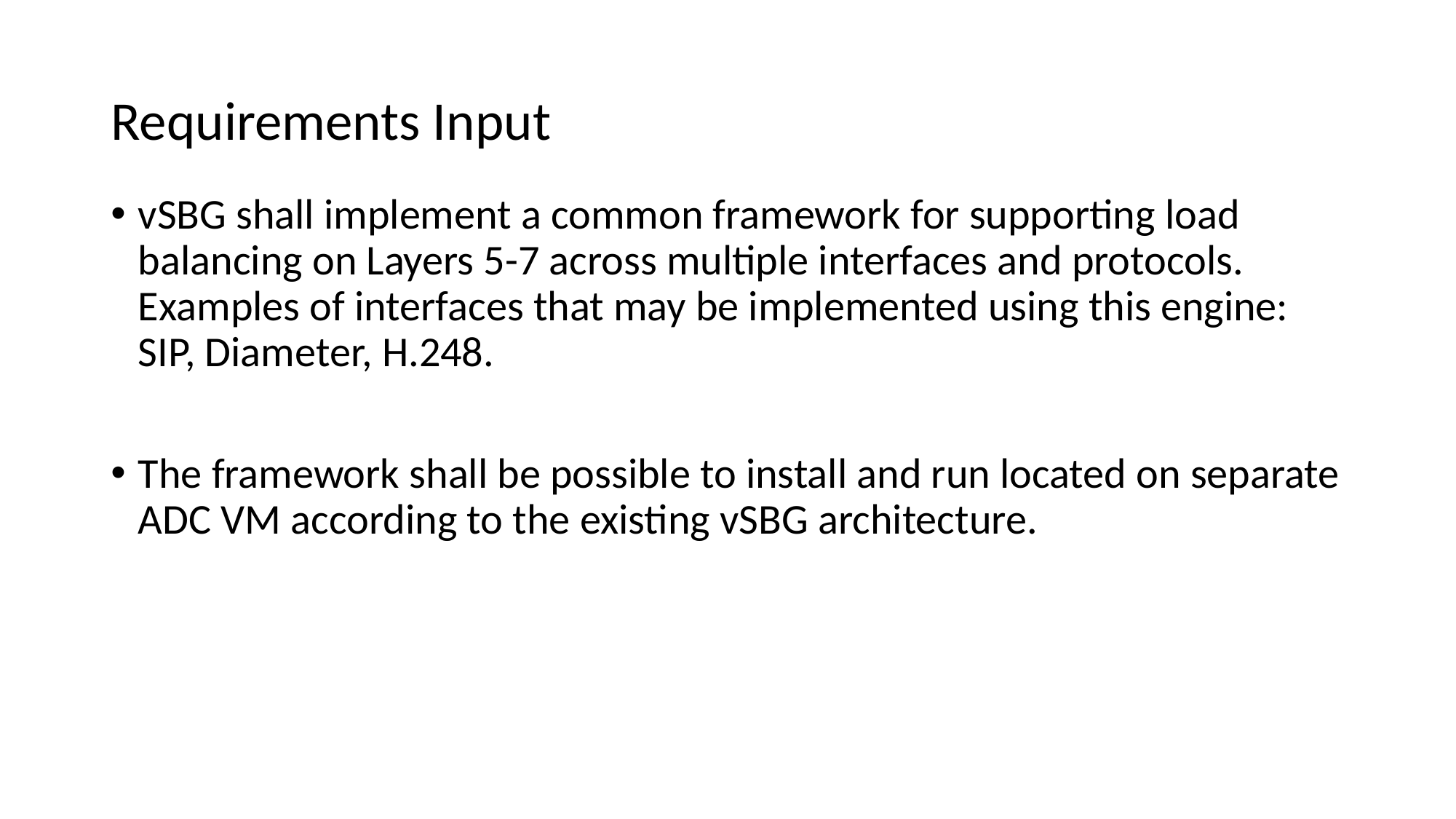

# Requirements Input
vSBG shall implement a common framework for supporting load balancing on Layers 5-7 across multiple interfaces and protocols.
Examples of interfaces that may be implemented using this engine: SIP, Diameter, H.248.

The framework shall be possible to install and run located on separate ADC VM according to the existing vSBG architecture.